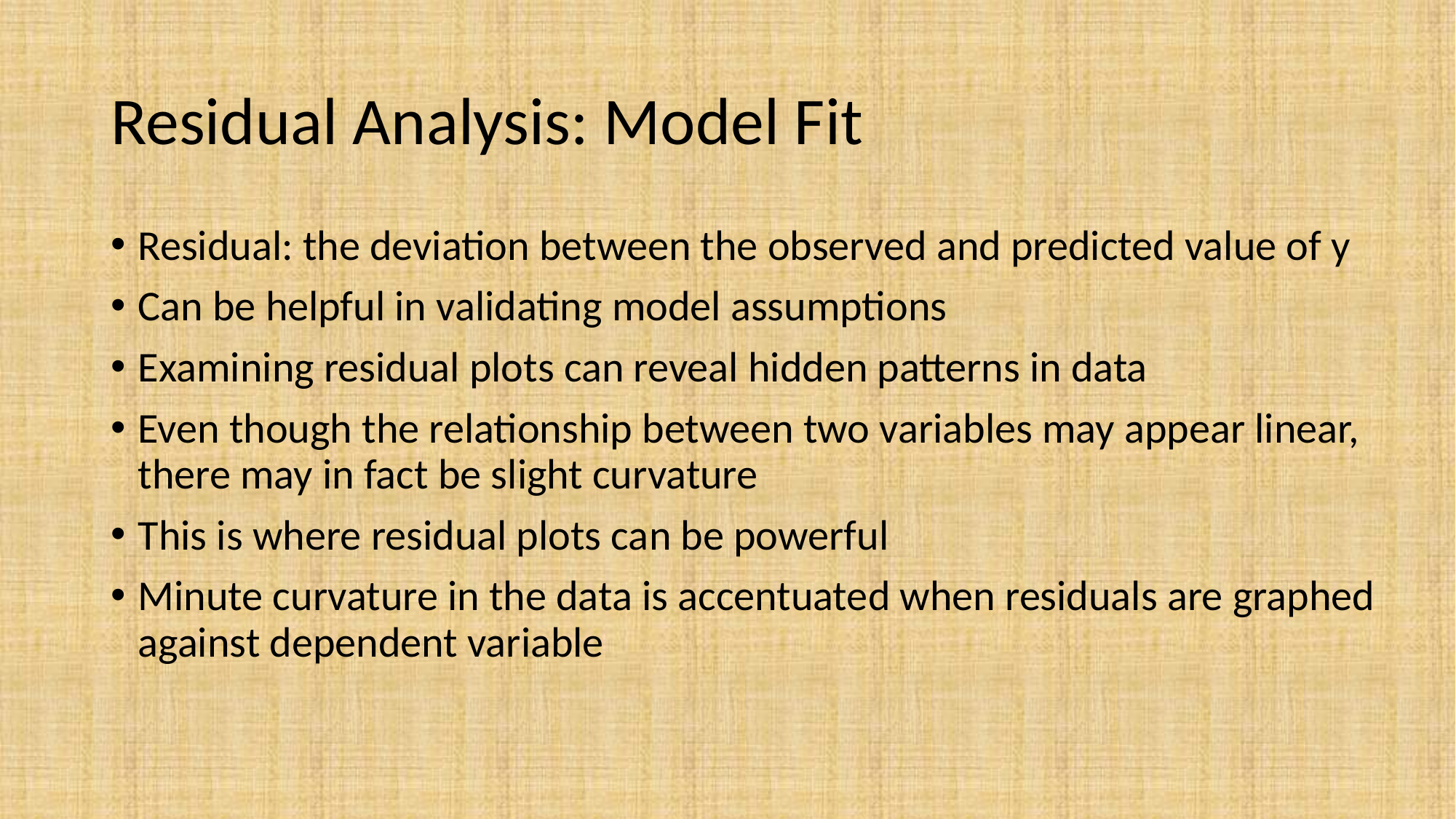

Residual Analysis: Model Fit
Residual: the deviation between the observed and predicted value of y
Can be helpful in validating model assumptions
Examining residual plots can reveal hidden patterns in data
Even though the relationship between two variables may appear linear, there may in fact be slight curvature
This is where residual plots can be powerful
Minute curvature in the data is accentuated when residuals are graphed against dependent variable